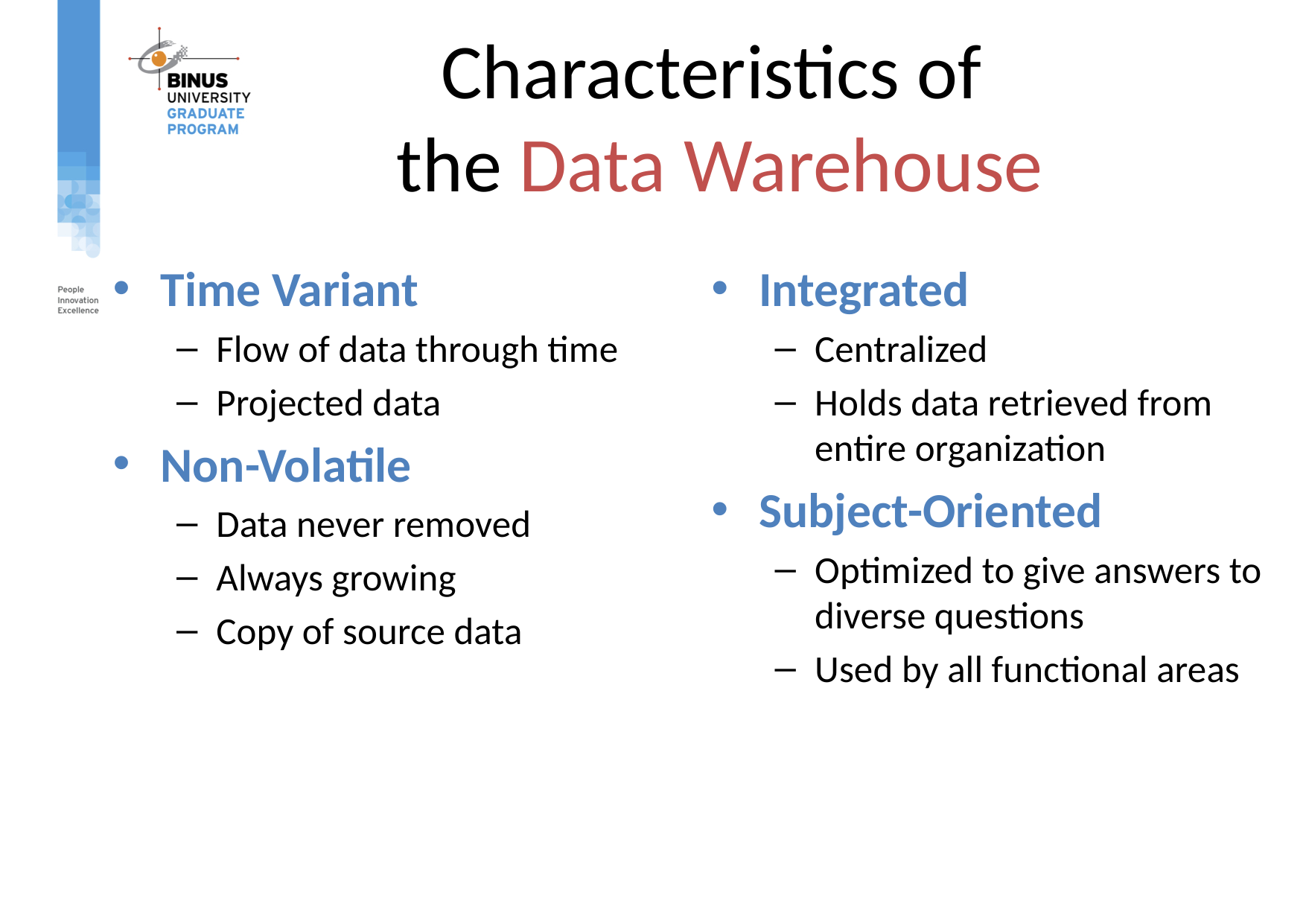

# Characteristics of the Data Warehouse
Time Variant
Flow of data through time
Projected data
Non-Volatile
Data never removed
Always growing
Copy of source data
Integrated
Centralized
Holds data retrieved from entire organization
Subject-Oriented
Optimized to give answers to diverse questions
Used by all functional areas